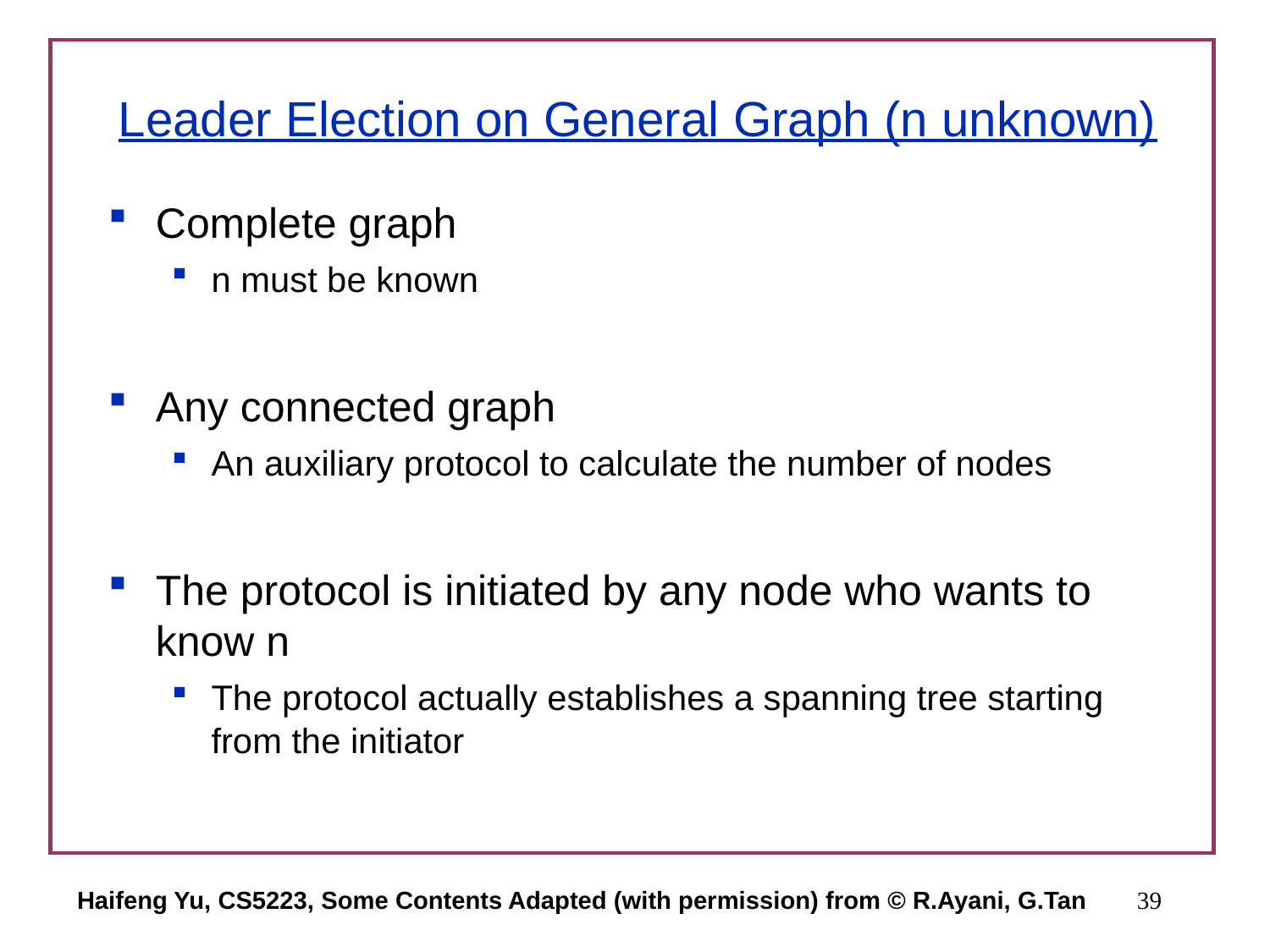

# Leader Election on General Graph (n unknown)
Complete graph
n must be known

Any connected graph
An auxiliary protocol to calculate the number of nodes

The protocol is initiated by any node who wants to know n
The protocol actually establishes a spanning tree starting from the initiator
Haifeng Yu, CS5223, Some Contents Adapted (with permission) from © R.Ayani, G.Tan
39